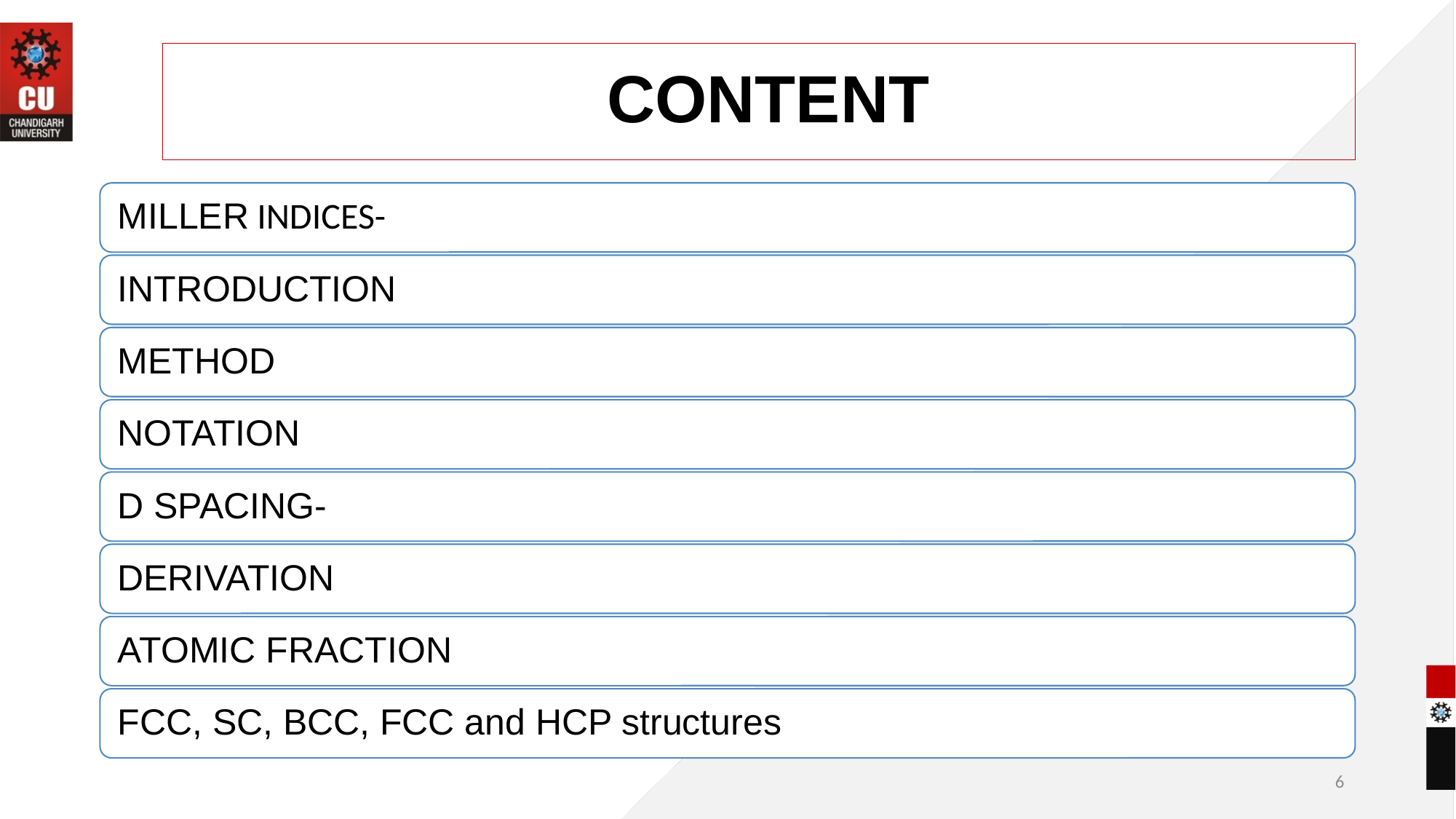

# CONTENT
MILLER INDICES-
INTRODUCTION
METHOD
NOTATION
D SPACING-
DERIVATION
ATOMIC FRACTION
FCC, SC, BCC, FCC and HCP structures
6